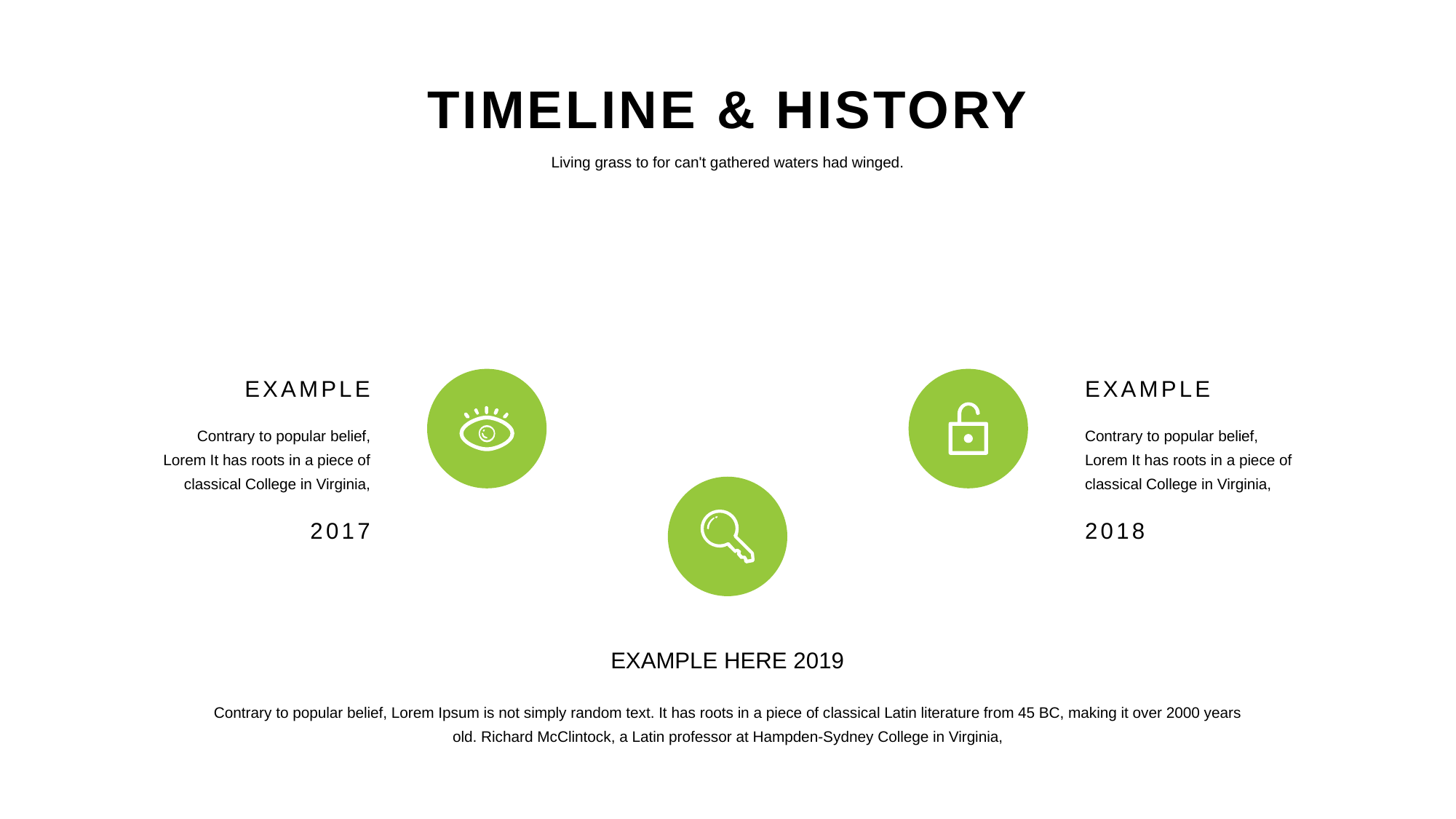

TIMELINE & HISTORY
Living grass to for can't gathered waters had winged.
EXAMPLE

EXAMPLE

Contrary to popular belief, Lorem It has roots in a piece of classical College in Virginia,
Contrary to popular belief, Lorem It has roots in a piece of classical College in Virginia,

2017
2018
EXAMPLE HERE 2019
Contrary to popular belief, Lorem Ipsum is not simply random text. It has roots in a piece of classical Latin literature from 45 BC, making it over 2000 years old. Richard McClintock, a Latin professor at Hampden-Sydney College in Virginia,